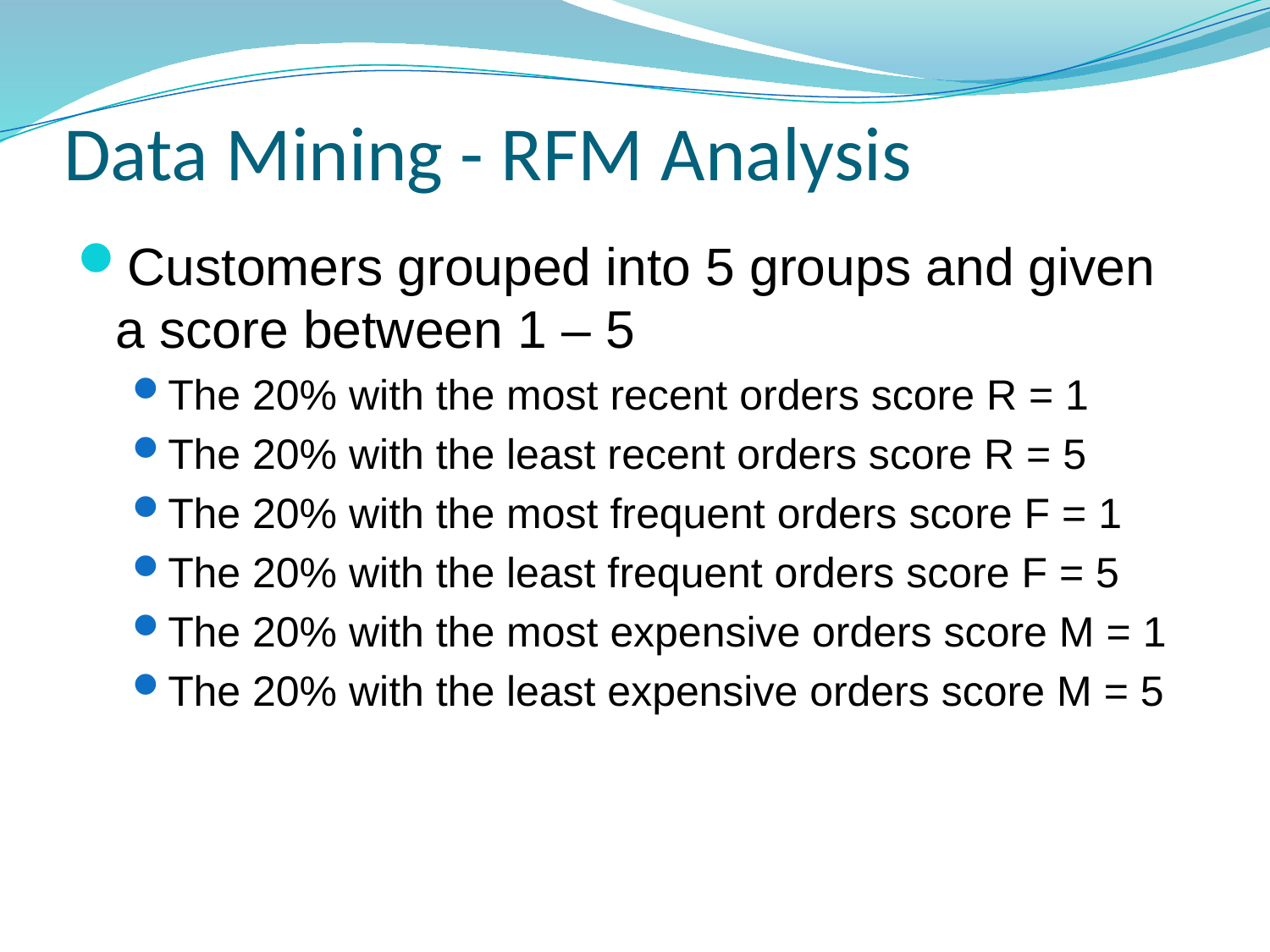

# Data Mining - RFM Analysis
Customers grouped into 5 groups and given a score between 1 – 5
The 20% with the most recent orders score R = 1
The 20% with the least recent orders score R = 5
The 20% with the most frequent orders score F = 1
The 20% with the least frequent orders score F = 5
The 20% with the most expensive orders score M = 1
The 20% with the least expensive orders score M = 5